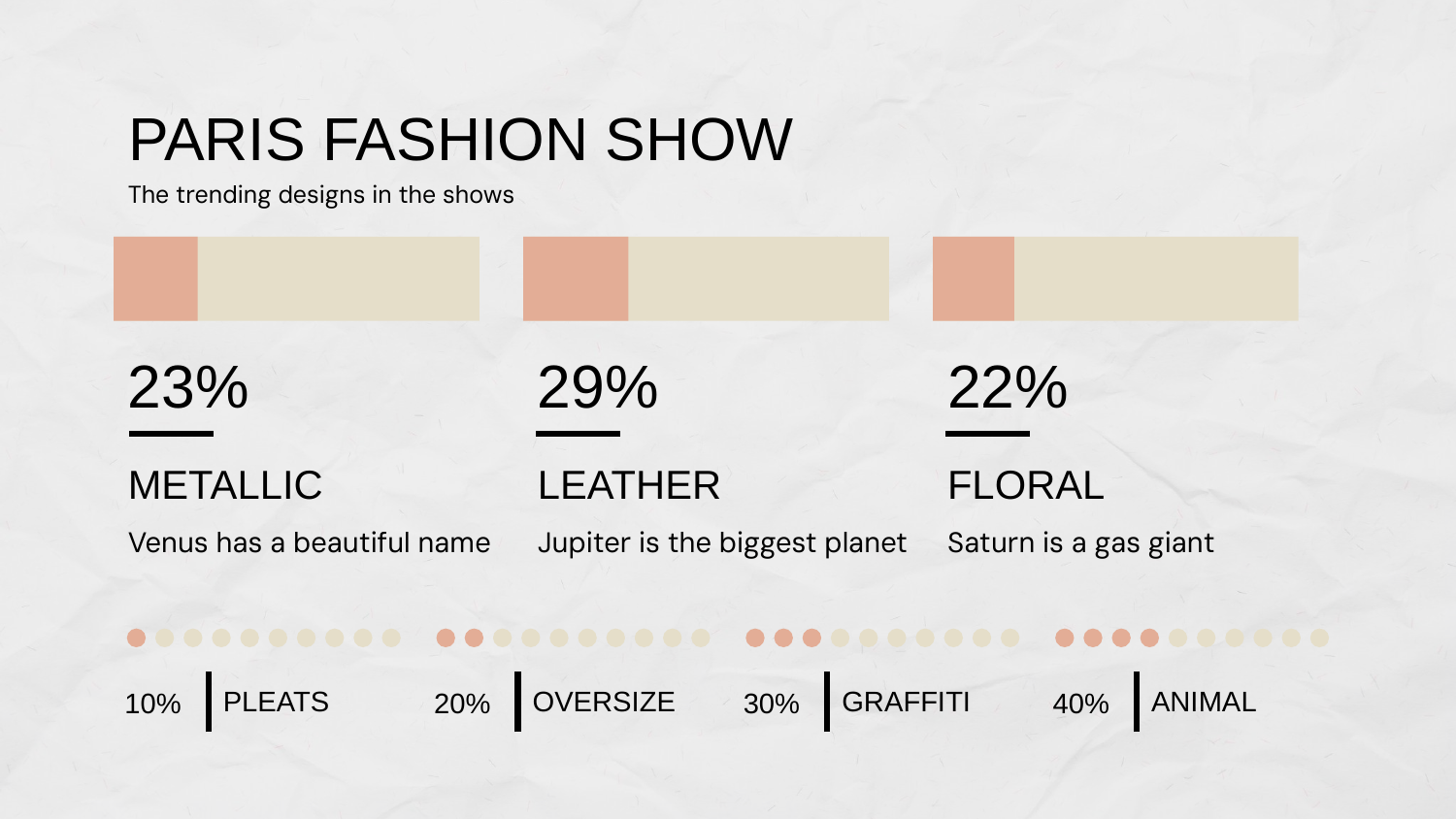

# PARIS FASHION SHOW

The trending designs in the shows

23%
METALLIC
Venus has a beautiful name
29%
LEATHER
Jupiter is the biggest planet
22%
FLORAL
Saturn is a gas giant

10%
PLEATS
20%
OVERSIZE
30%
GRAFFITI
40%
ANIMAL